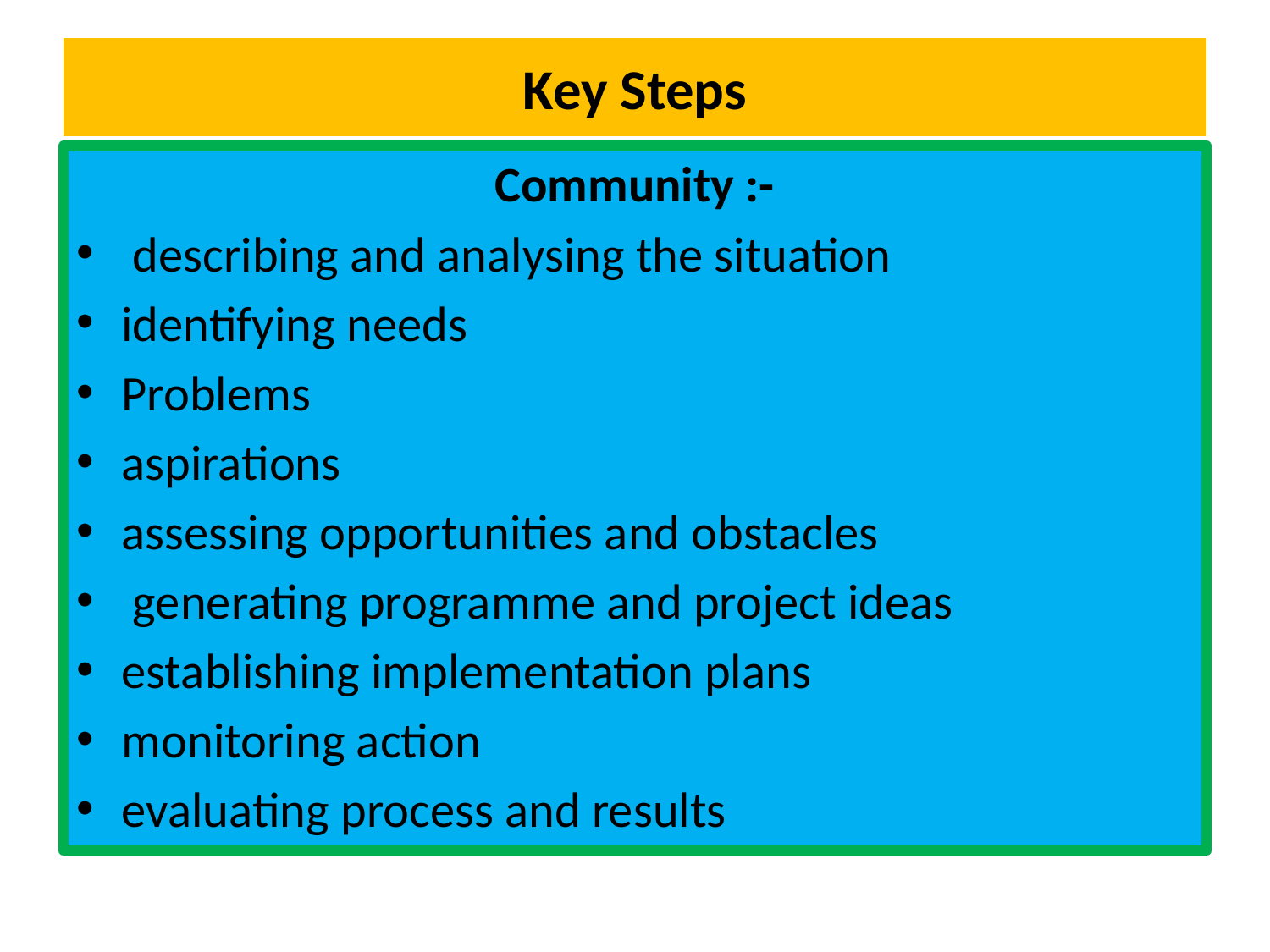

# Key Steps
Community :-
 describing and analysing the situation
identifying needs
Problems
aspirations
assessing opportunities and obstacles
 generating programme and project ideas
establishing implementation plans
monitoring action
evaluating process and results